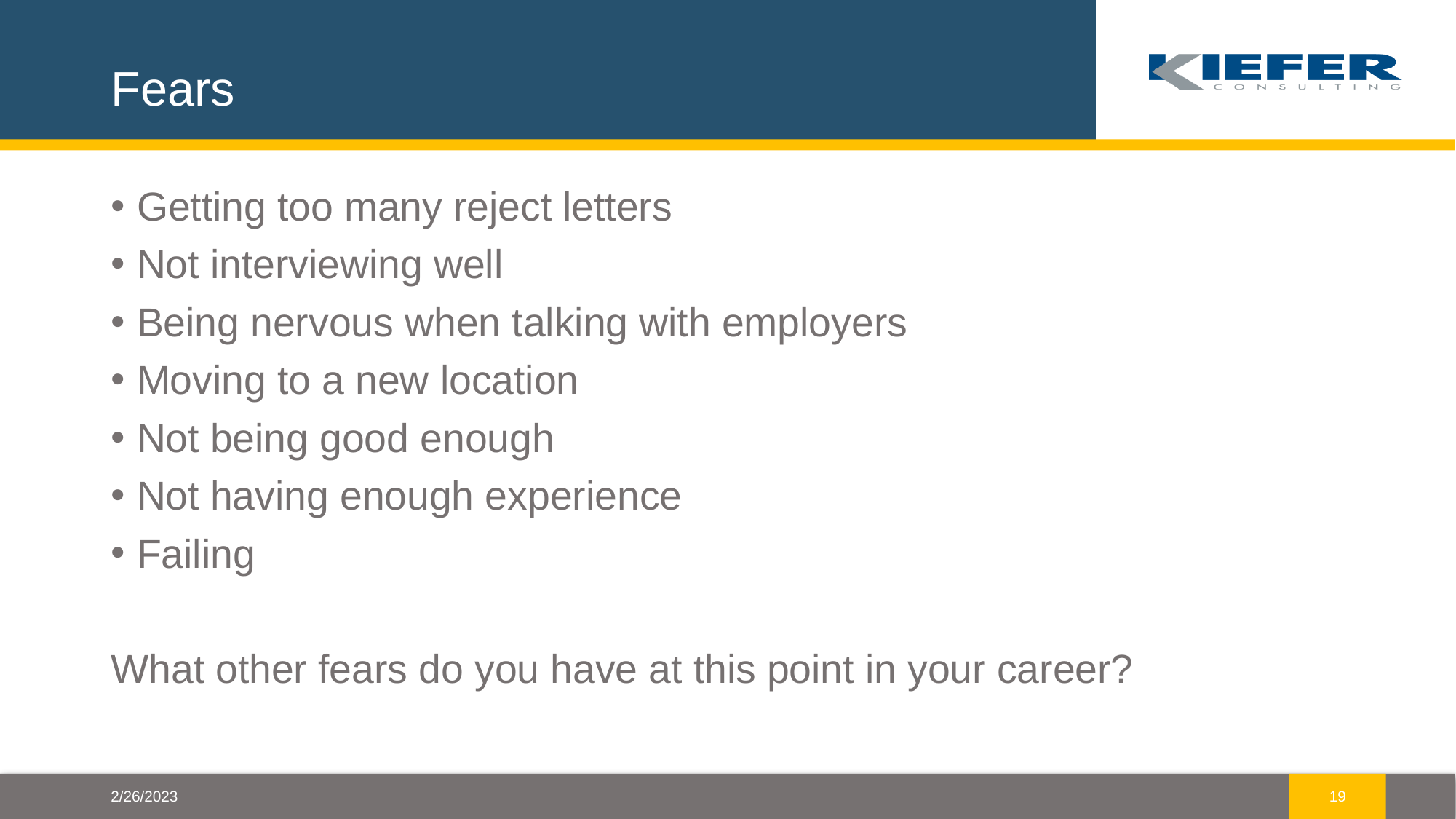

# Fears
Getting too many reject letters
Not interviewing well
Being nervous when talking with employers
Moving to a new location
Not being good enough
Not having enough experience
Failing

What other fears do you have at this point in your career?
2/26/2023
19